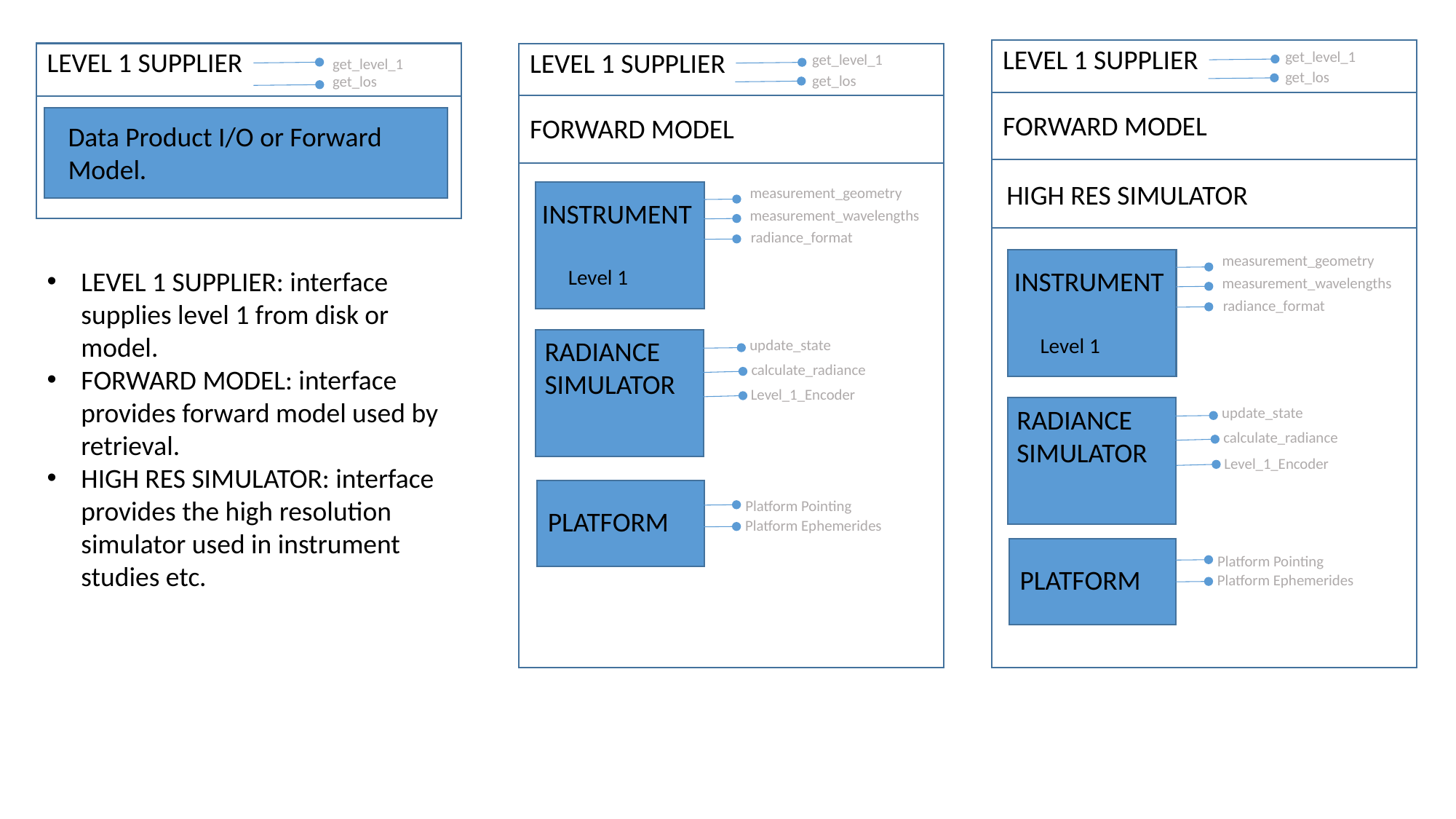

LEVEL 1 SUPPLIER
LEVEL 1 SUPPLIER
LEVEL 1 SUPPLIER

get_level_1

get_level_1
get_level_1
get_los
get_los
get_los

FORWARD MODEL
FORWARD MODEL

Data Product I/O or Forward Model.

HIGH RES SIMULATOR
measurement_geometry

INSTRUMENT
measurement_wavelengths
radiance_format
measurement_geometry

LEVEL 1 SUPPLIER: interface supplies level 1 from disk or model.
FORWARD MODEL: interface provides forward model used by retrieval.
HIGH RES SIMULATOR: interface provides the high resolution simulator used in instrument studies etc.
Level 1
INSTRUMENT
measurement_wavelengths
radiance_format
Level 1
RADIANCE
SIMULATOR

update_state
calculate_radiance
Level_1_Encoder
RADIANCE
SIMULATOR

update_state
calculate_radiance
Level_1_Encoder

PLATFORM

PLATFORM
Platform Pointing
Platform Ephemerides
Platform Pointing
Platform Ephemerides